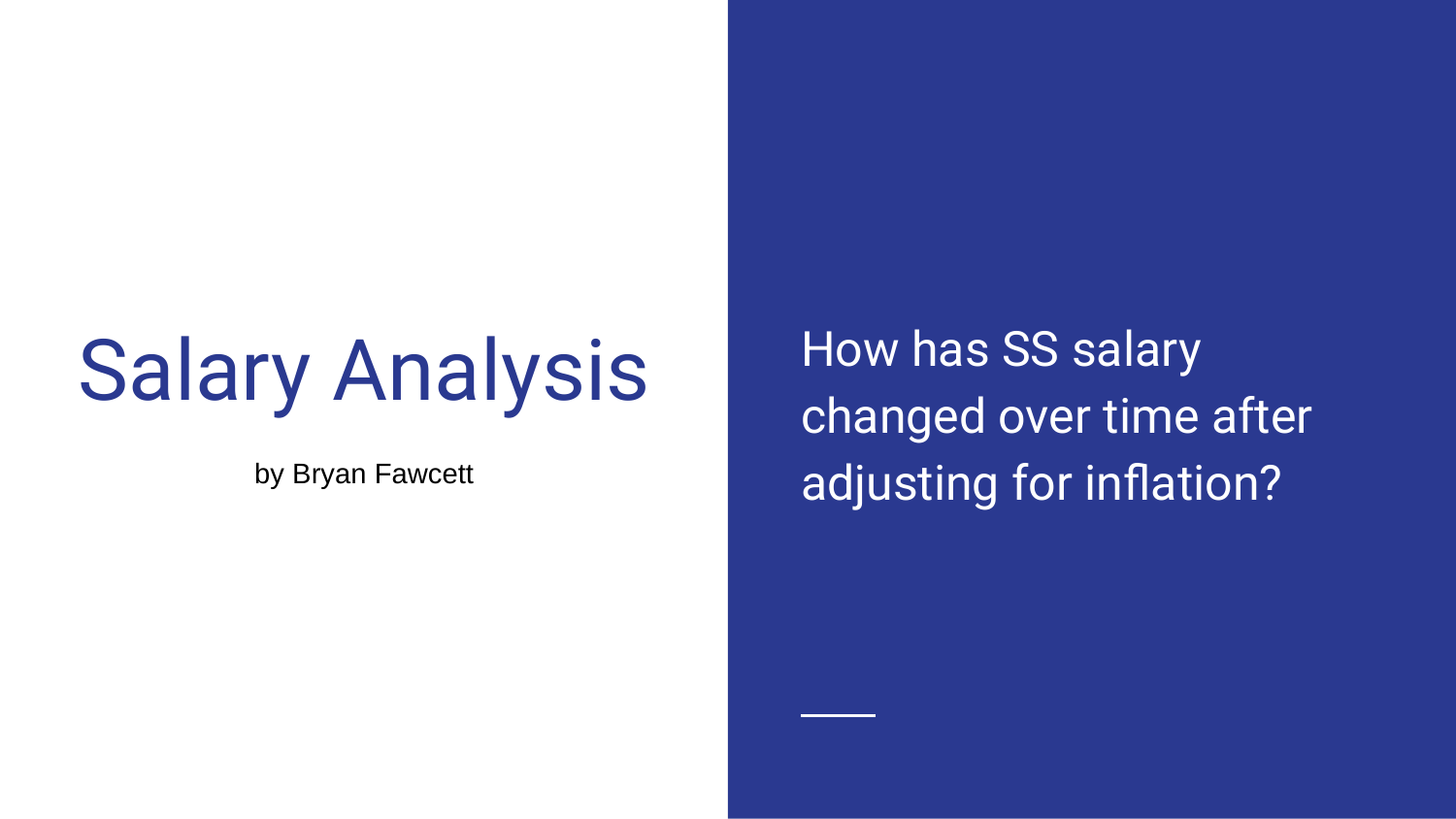

How has SS salary changed over time after adjusting for inflation?
# Salary Analysis
by Bryan Fawcett